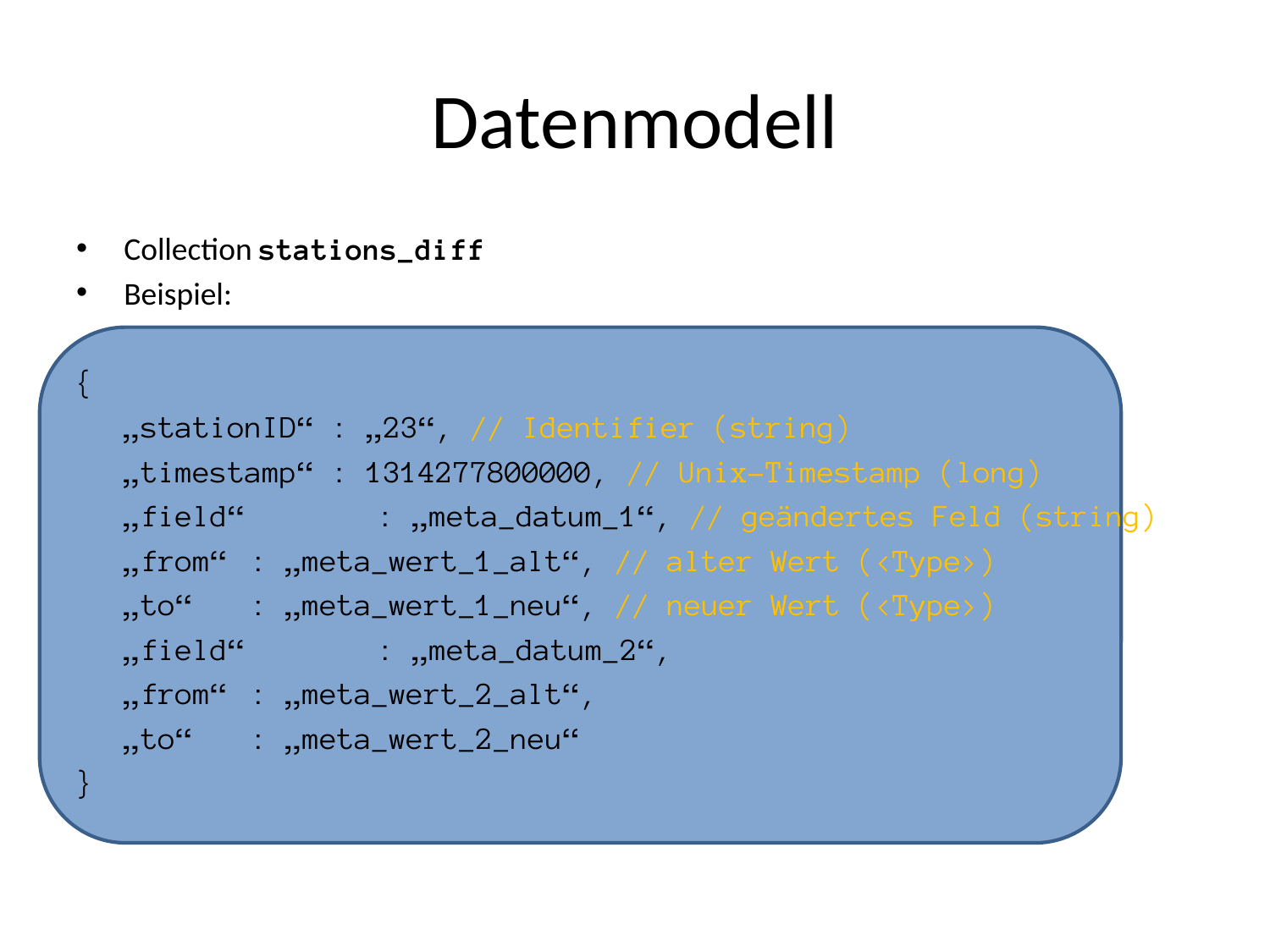

# Datenmodell
Collection stations_diff
Beispiel:

{
	„stationID“ : „23“, // Identifier (string)
	„timestamp“ : 1314277800000, // Unix-Timestamp (long)
	„field“ 	: „meta_datum_1“, // geändertes Feld (string)
	„from“ 	: „meta_wert_1_alt“, // alter Wert (<Type>)
	„to“ 	: „meta_wert_1_neu“, // neuer Wert (<Type>)
	„field“ 	: „meta_datum_2“,
	„from“ 	: „meta_wert_2_alt“,
	„to“ 	: „meta_wert_2_neu“
}